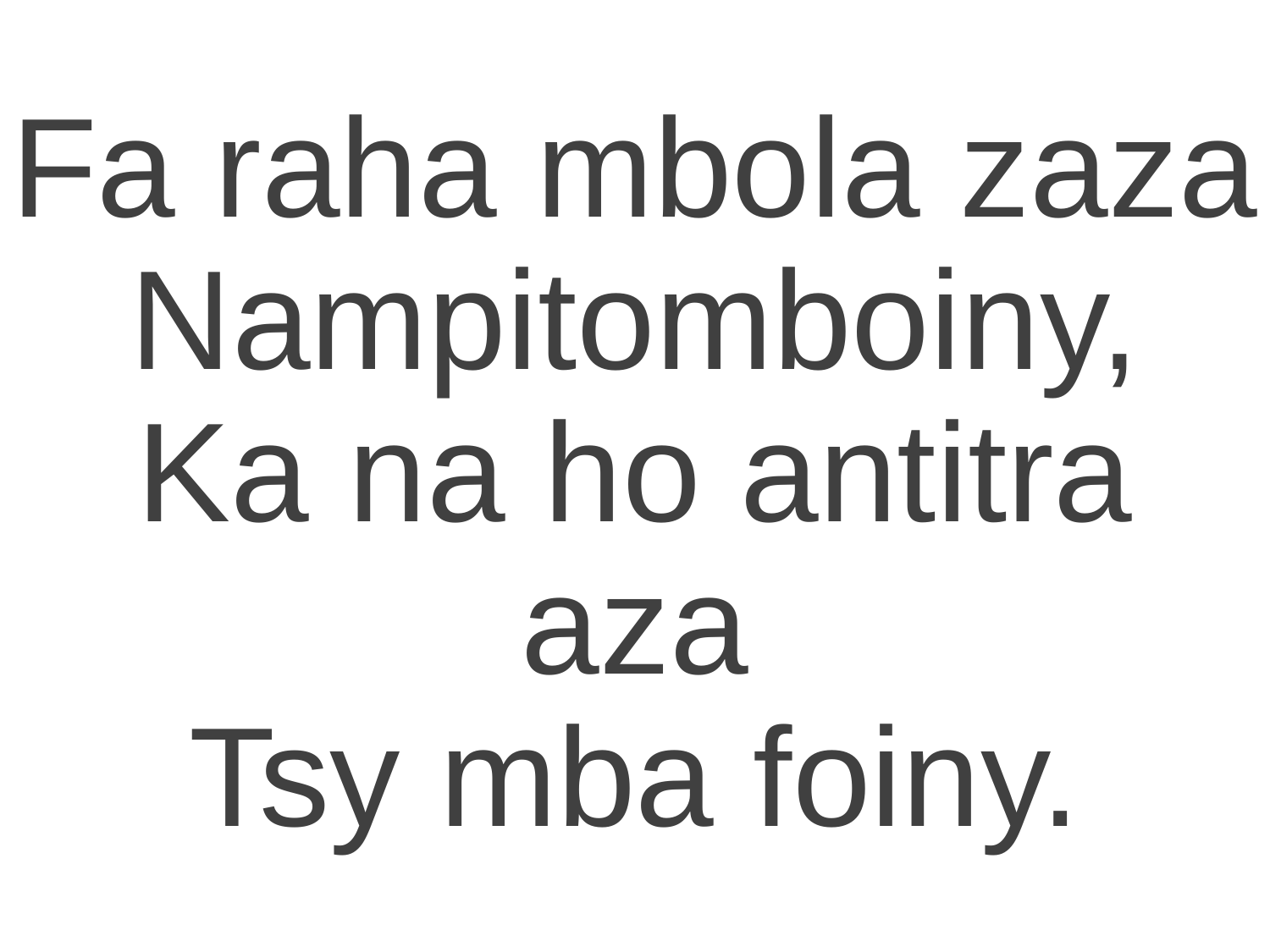

Fa raha mbola zaza
Nampitomboiny,
Ka na ho antitra aza
Tsy mba foiny.